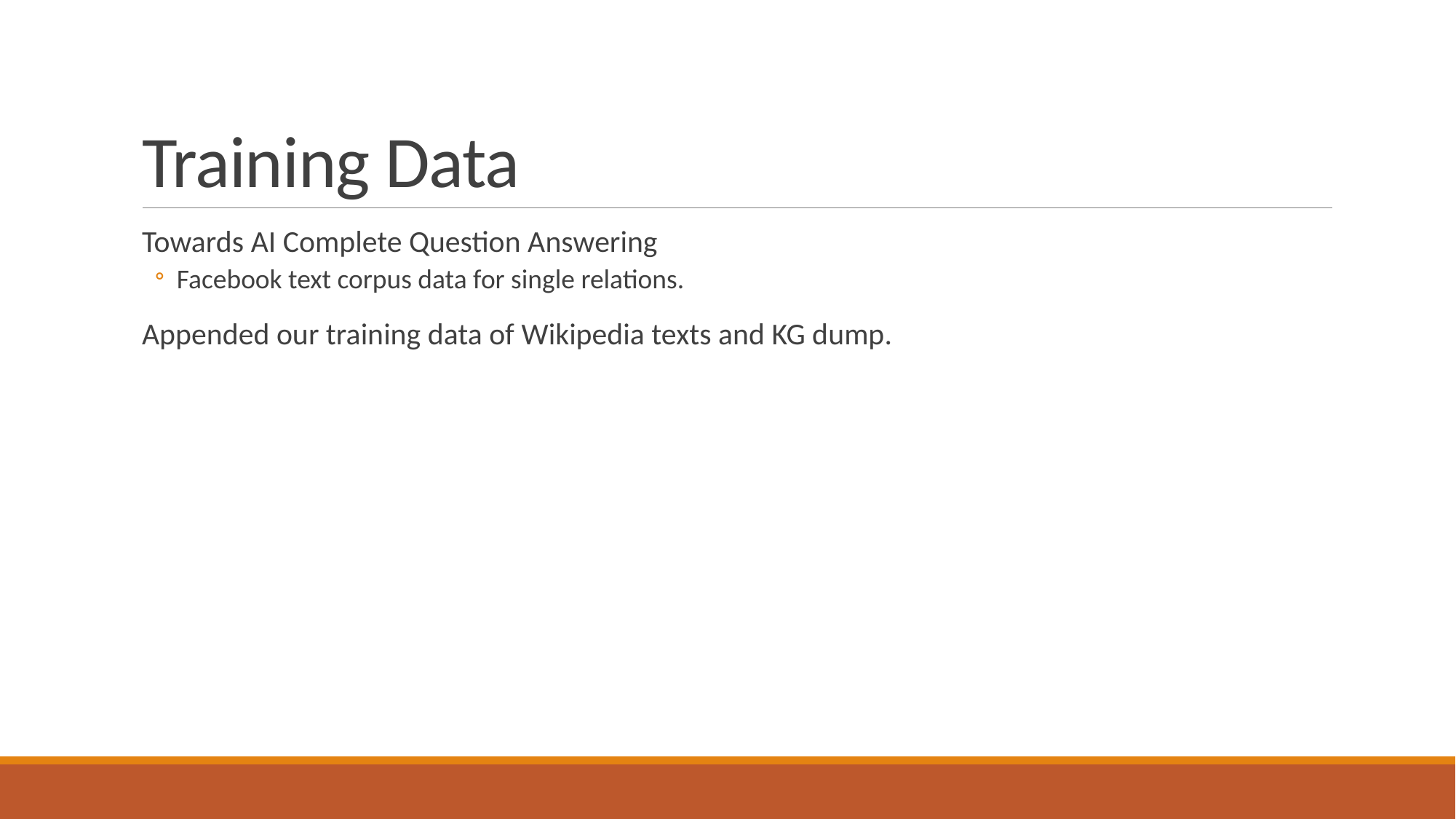

# Training Data
Towards AI Complete Question Answering
Facebook text corpus data for single relations.
Appended our training data of Wikipedia texts and KG dump.